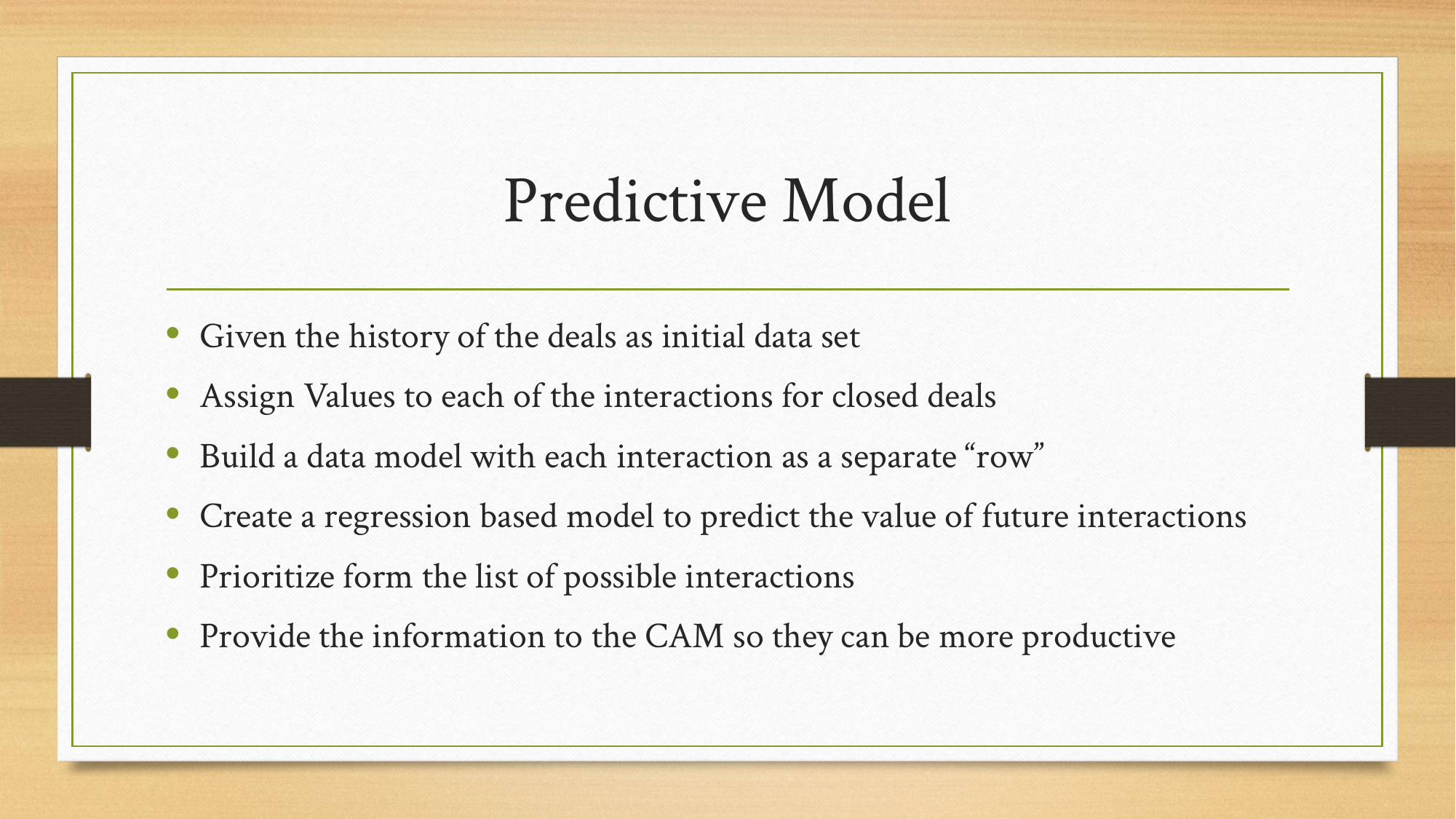

# Predictive Model
Given the history of the deals as initial data set
Assign Values to each of the interactions for closed deals
Build a data model with each interaction as a separate “row”
Create a regression based model to predict the value of future interactions
Prioritize form the list of possible interactions
Provide the information to the CAM so they can be more productive